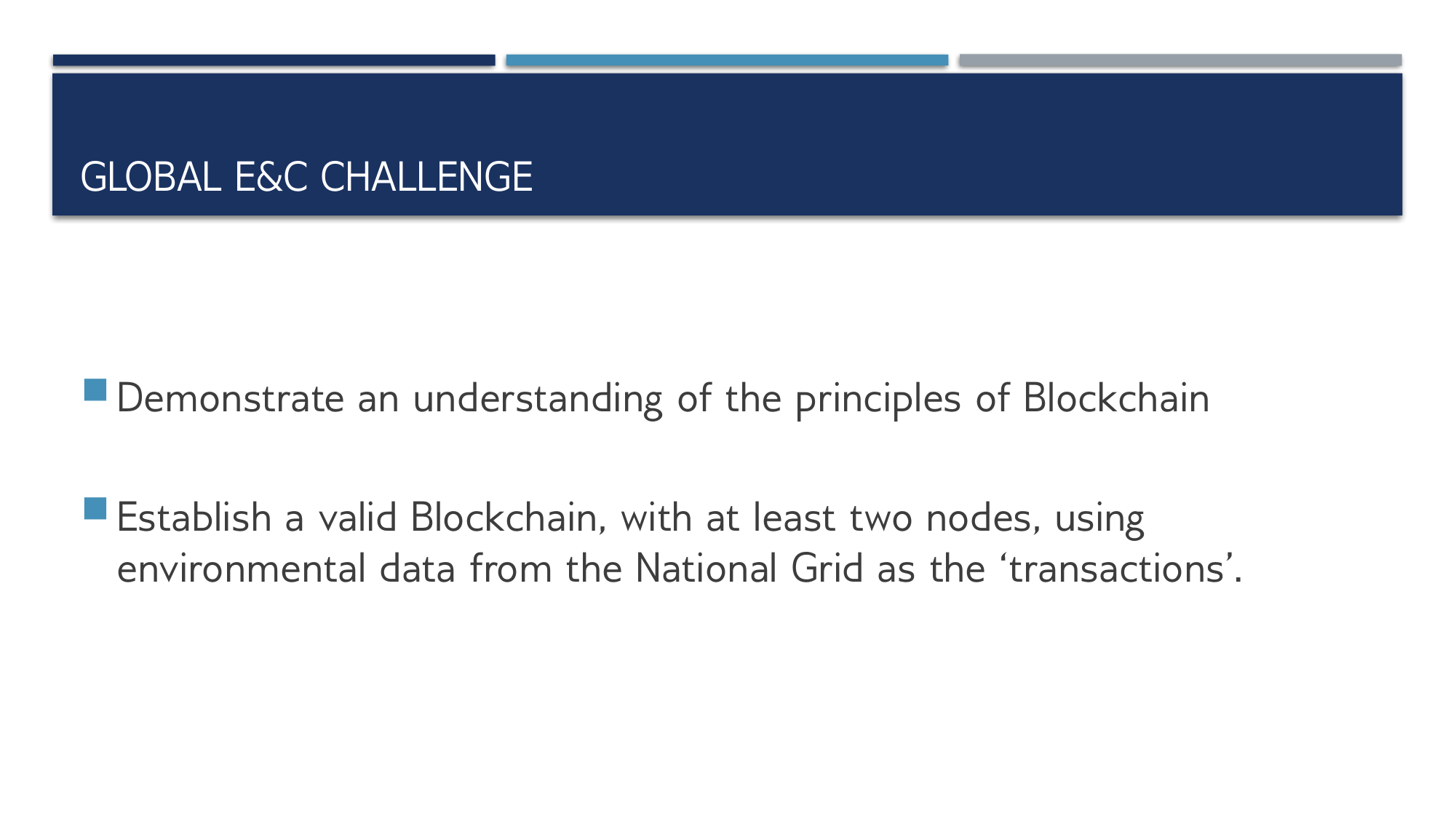

# Global E&C Challenge
Demonstrate an understanding of the principles of Blockchain
Establish a valid Blockchain, with at least two nodes, using environmental data from the National Grid as the ‘transactions’.